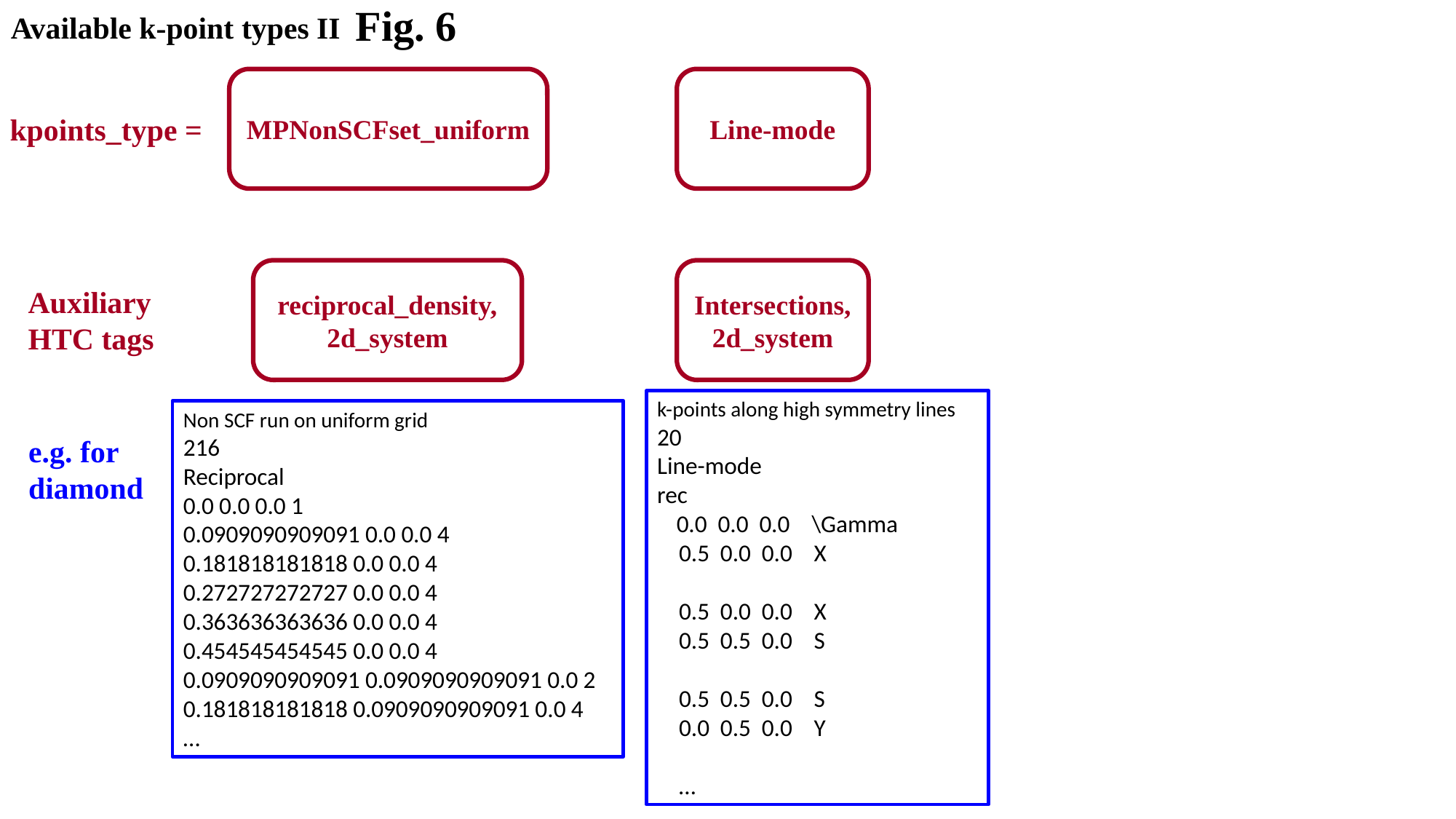

Fig. 6
Available k-point types II
MPNonSCFset_uniform
Line-mode
kpoints_type =
reciprocal_density,
2d_system
Intersections,
2d_system
Auxiliary HTC tags
k-points along high symmetry lines
20
Line-mode
rec
    0.0  0.0  0.0    \Gamma
    0.5  0.0  0.0    X

    0.5  0.0  0.0    X
    0.5  0.5  0.0    S

    0.5  0.5  0.0    S
    0.0  0.5  0.0    Y

    …
Non SCF run on uniform grid
216
Reciprocal
0.0 0.0 0.0 1
0.0909090909091 0.0 0.0 4
0.181818181818 0.0 0.0 4
0.272727272727 0.0 0.0 4
0.363636363636 0.0 0.0 4
0.454545454545 0.0 0.0 4
0.0909090909091 0.0909090909091 0.0 2
0.181818181818 0.0909090909091 0.0 4
…
e.g. for diamond